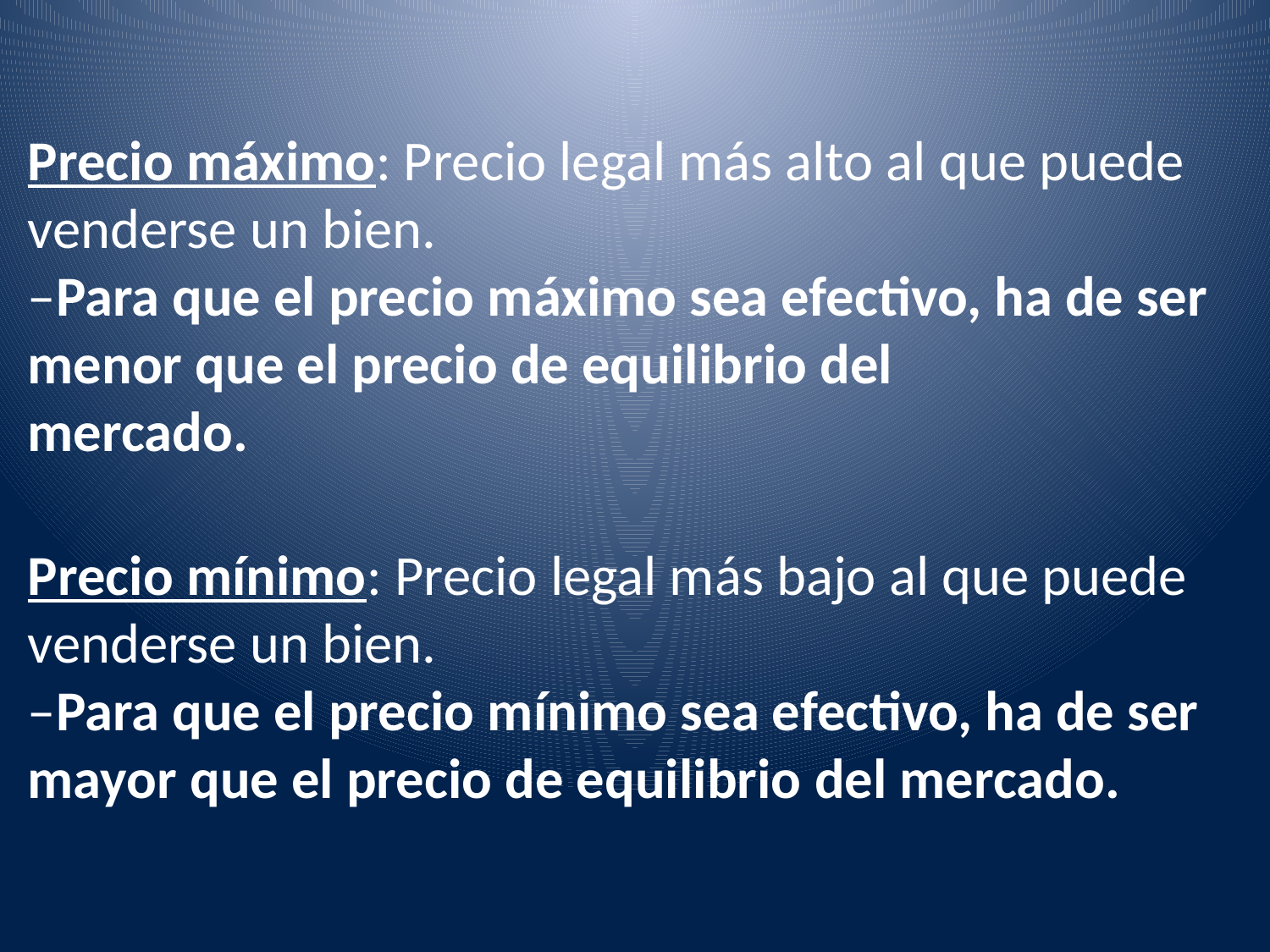

# Precio máximo: Precio legal más alto al que puede venderse un bien. –Para que el precio máximo sea efectivo, ha de ser menor que el precio de equilibrio del mercado. Precio mínimo: Precio legal más bajo al que puede venderse un bien. –Para que el precio mínimo sea efectivo, ha de ser mayor que el precio de equilibrio del mercado.